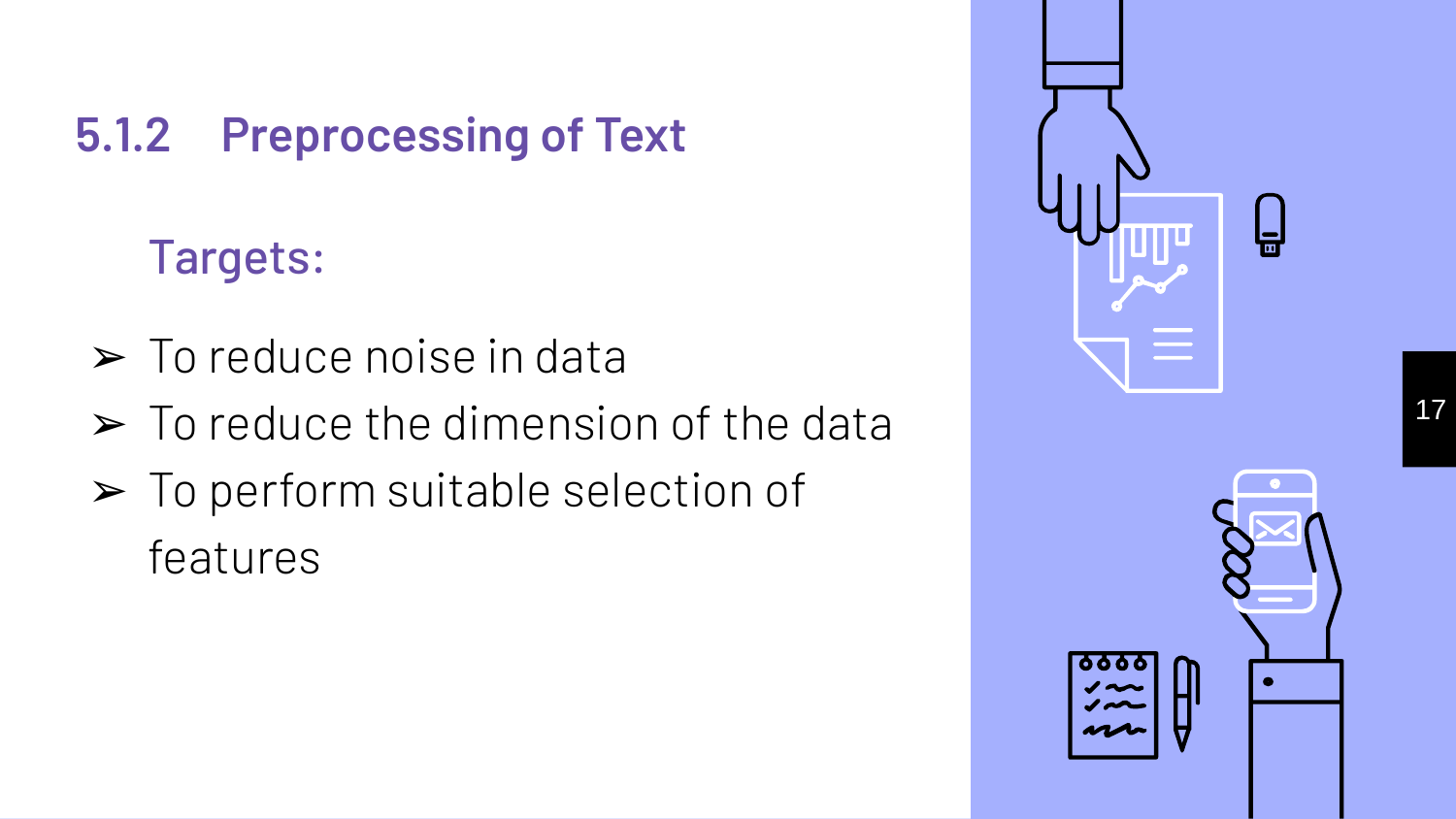

5.1.2	Preprocessing of Text
Targets:
To reduce noise in data
To reduce the dimension of the data
To perform suitable selection of features
17